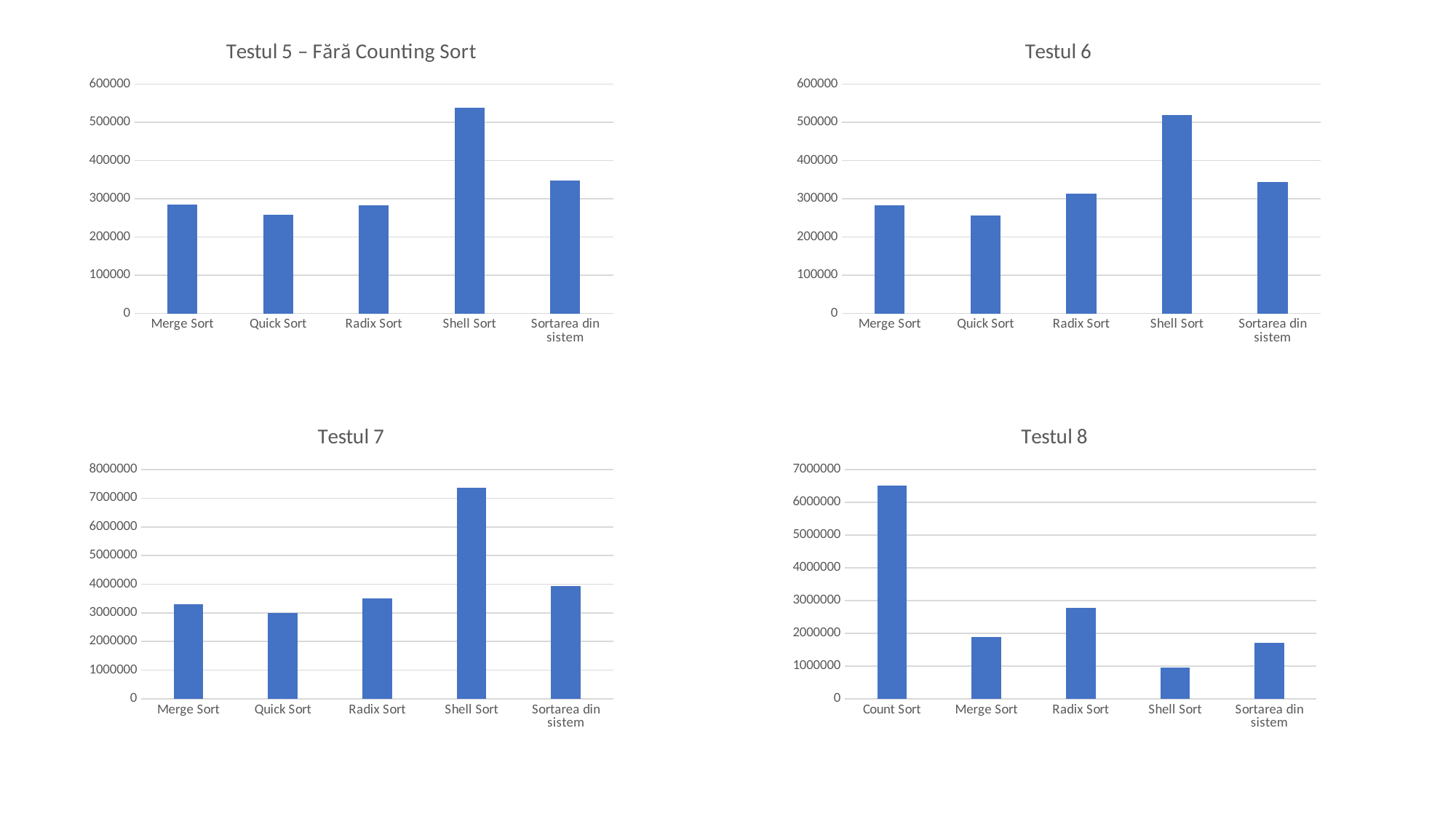

### Chart: Testul 5 – Fără Counting Sort

| Category |  |
|---|---|
| Merge Sort | 285258.0 |
| Quick Sort | 258306.0 |
| Radix Sort | 283201.0 |
| Shell Sort | 538532.0 |
| Sortarea din sistem | 348098.0 |

### Chart: Testul 6

| Category |  |
|---|---|
| Merge Sort | 282185.0 |
| Quick Sort | 255830.0 |
| Radix Sort | 313160.0 |
| Shell Sort | 519611.0 |
| Sortarea din sistem | 344110.0 |
#

### Chart: Testul 7

| Category |  |
|---|---|
| Merge Sort | 3301804.0 |
| Quick Sort | 2998521.0 |
| Radix Sort | 3505660.0 |
| Shell Sort | 7378415.0 |
| Sortarea din sistem | 3931623.0 |

### Chart: Testul 8

| Category |  |
|---|---|
| Count Sort | 6516045.0 |
| Merge Sort | 1884160.0 |
| Radix Sort | 2766717.0 |
| Shell Sort | 964466.0 |
| Sortarea din sistem | 1718470.0 |